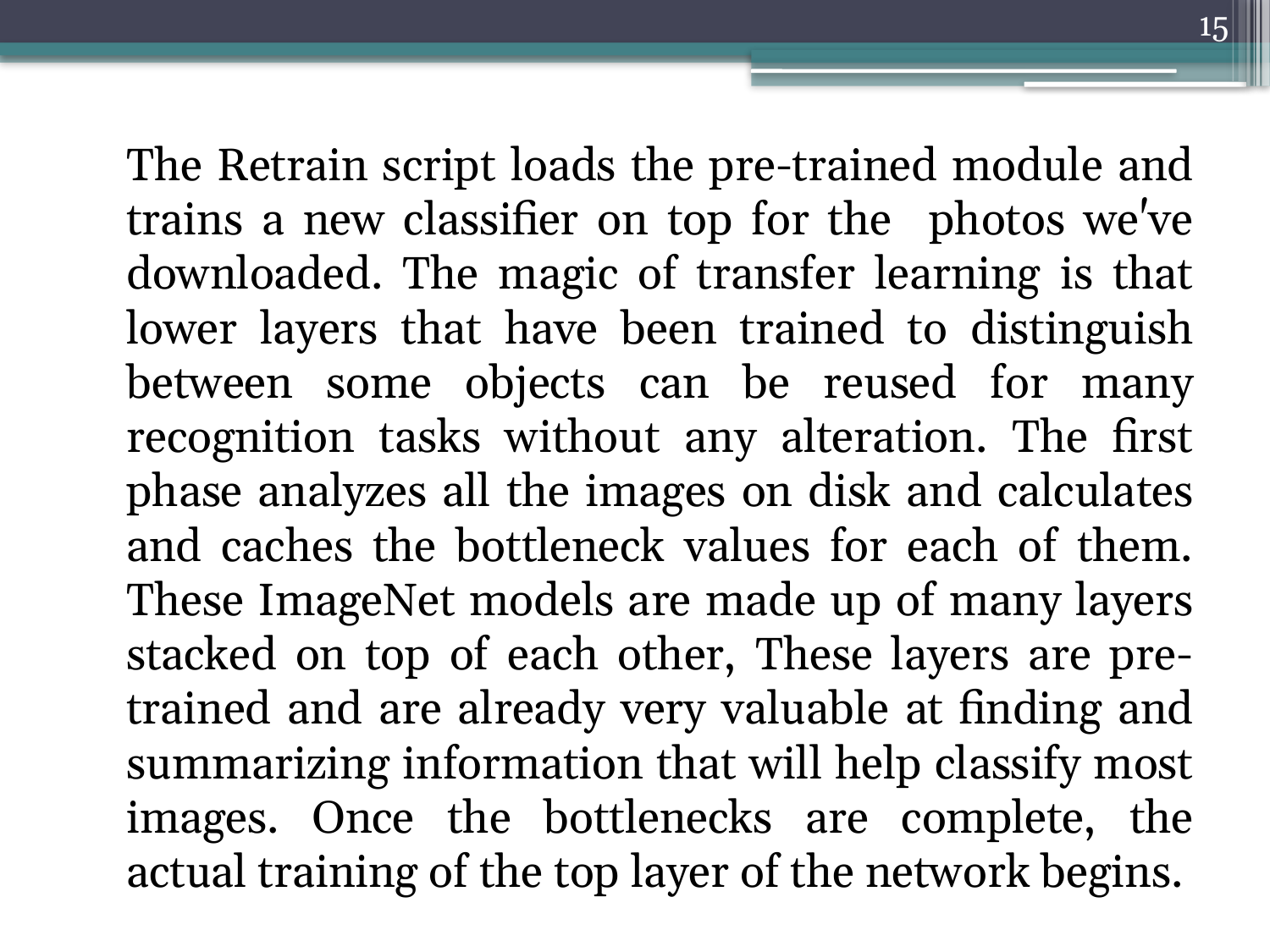

15
	The Retrain script loads the pre-trained module and trains a new classifier on top for the  photos we've downloaded. The magic of transfer learning is that lower layers that have been trained to distinguish between some objects can be reused for many recognition tasks without any alteration. The first phase analyzes all the images on disk and calculates and caches the bottleneck values for each of them. These ImageNet models are made up of many layers stacked on top of each other, These layers are pre-trained and are already very valuable at finding and summarizing information that will help classify most images. Once the bottlenecks are complete, the actual training of the top layer of the network begins.